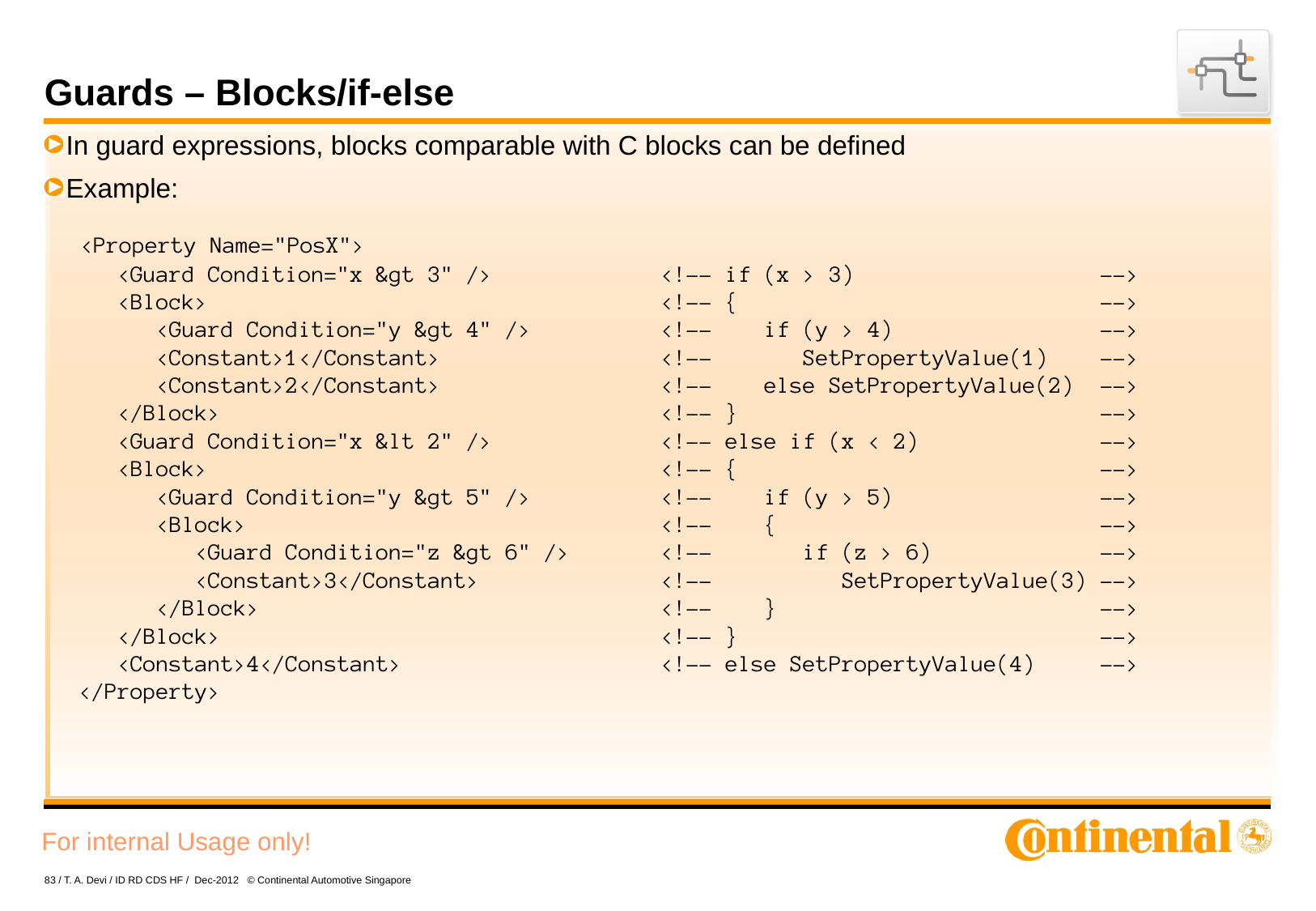

# Guards – Blocks/if-else
In guard expressions, blocks comparable with C blocks can be defined
Example:
 <Property Name="PosX">
    <Guard Condition="x &gt 3" />             <!-- if (x > 3)                   -->
    <Block>                                   <!-- {                            -->
       <Guard Condition="y &gt 4" />          <!--    if (y > 4)                -->
       <Constant>1</Constant>                 <!--       SetPropertyValue(1)    -->
       <Constant>2</Constant>                 <!--    else SetPropertyValue(2)  -->
    </Block>                                  <!-- }                            -->
    <Guard Condition="x &lt 2" />             <!-- else if (x < 2)              -->
    <Block>                                   <!-- {                            -->
       <Guard Condition="y &gt 5" />          <!--    if (y > 5)                -->
       <Block>                                <!--    {                         -->
          <Guard Condition="z &gt 6" />       <!--       if (z > 6)             -->
          <Constant>3</Constant>              <!--          SetPropertyValue(3) -->
       </Block>                               <!--    }                         -->
    </Block>                                  <!-- }                            -->
    <Constant>4</Constant>                    <!-- else SetPropertyValue(4)     -->
 </Property>
83 / T. A. Devi / ID RD CDS HF /  Dec-2012   © Continental Automotive Singapore